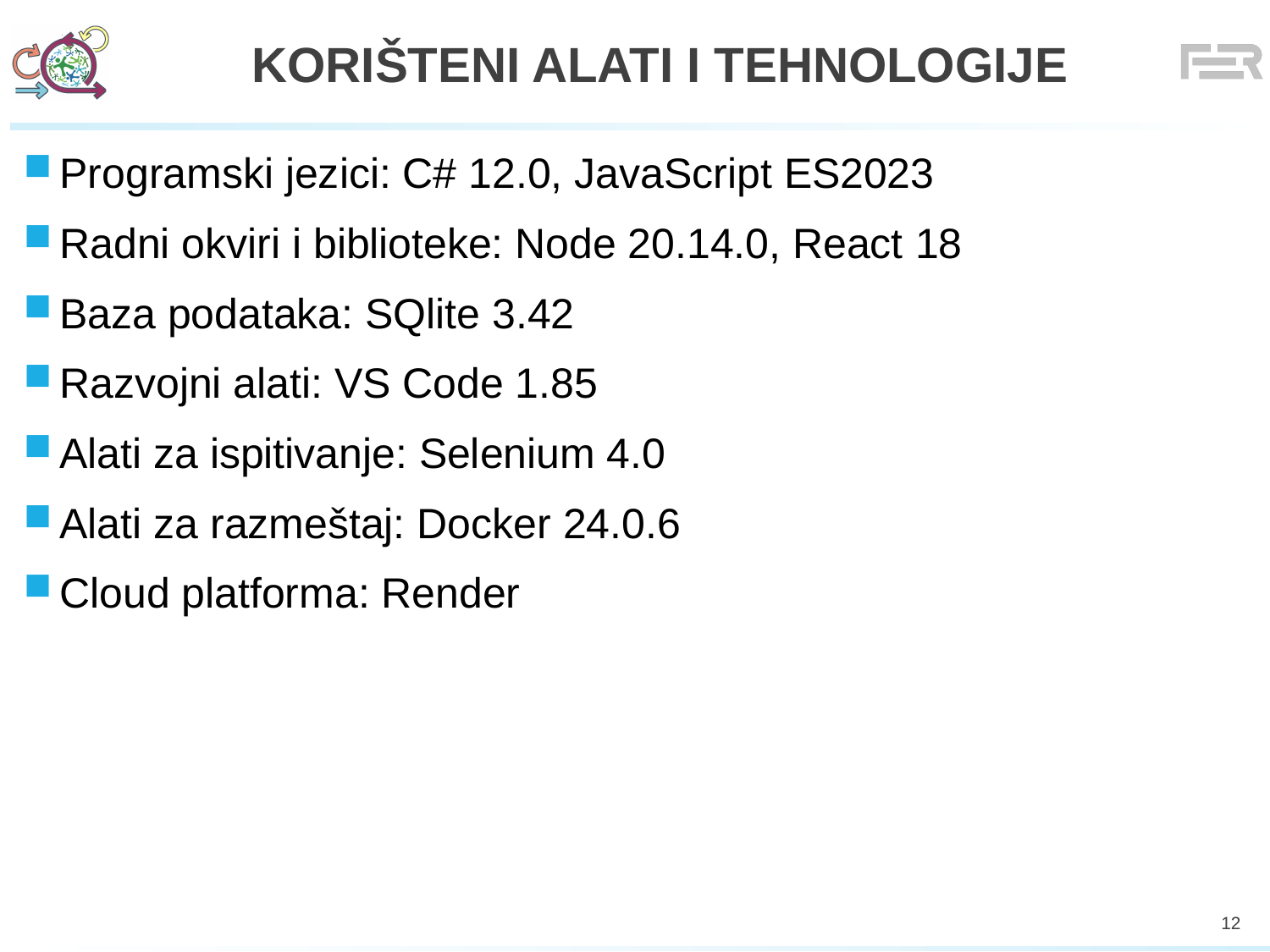

# Korišteni alati i tehnologije
Programski jezici: C# 12.0, JavaScript ES2023
Radni okviri i biblioteke: Node 20.14.0, React 18
Baza podataka: SQlite 3.42
Razvojni alati: VS Code 1.85
Alati za ispitivanje: Selenium 4.0
Alati za razmeštaj: Docker 24.0.6
Cloud platforma: Render
12